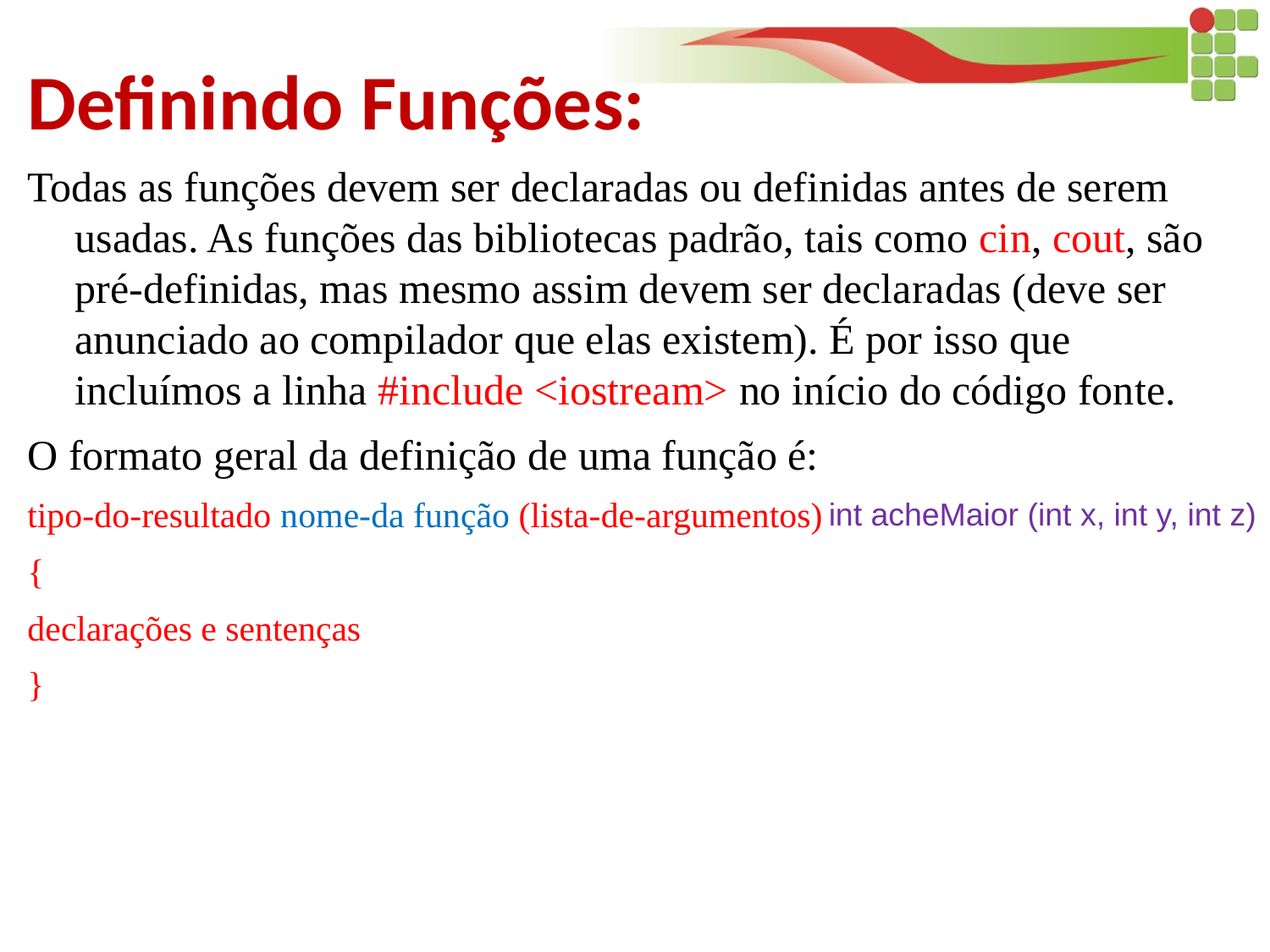

Definindo Funções:
Todas as funções devem ser declaradas ou definidas antes de serem usadas. As funções das bibliotecas padrão, tais como cin, cout, são pré-definidas, mas mesmo assim devem ser declaradas (deve ser anunciado ao compilador que elas existem). É por isso que incluímos a linha #include <iostream> no início do código fonte.
O formato geral da definição de uma função é:
tipo-do-resultado nome-da função (lista-de-argumentos)
{
declarações e sentenças
}

int acheMaior (int x, int y, int z)